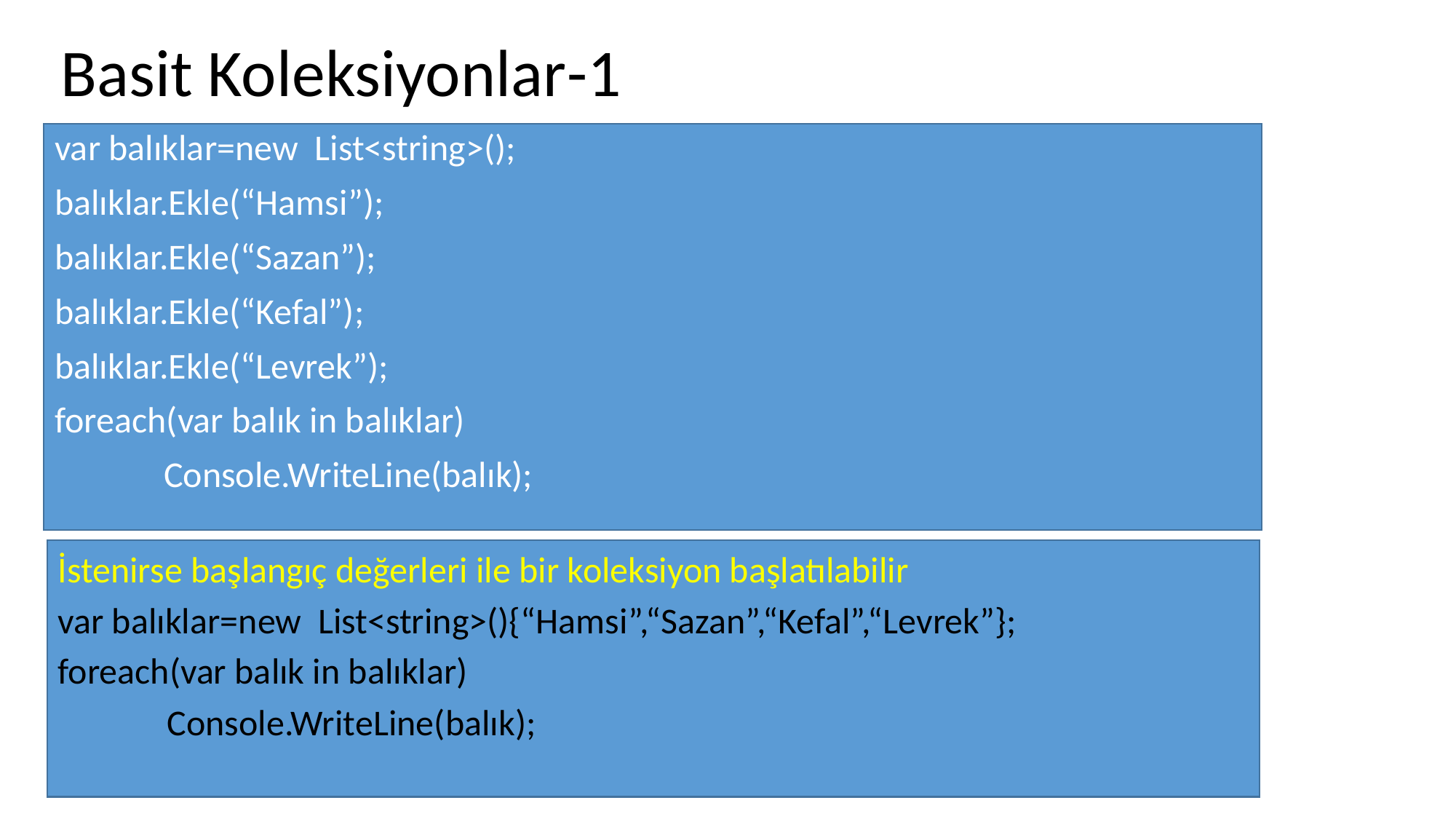

# Basit Koleksiyonlar-1
var balıklar=new  List<string>();
balıklar.Ekle(“Hamsi”);
balıklar.Ekle(“Sazan”);
balıklar.Ekle(“Kefal”);
balıklar.Ekle(“Levrek”);
foreach(var balık in balıklar)
	Console.WriteLine(balık);

İstenirse başlangıç değerleri ile bir koleksiyon başlatılabilir
var balıklar=new  List<string>(){“Hamsi”,“Sazan”,“Kefal”,“Levrek”};
foreach(var balık in balıklar)
	Console.WriteLine(balık);

15.04.2018
11